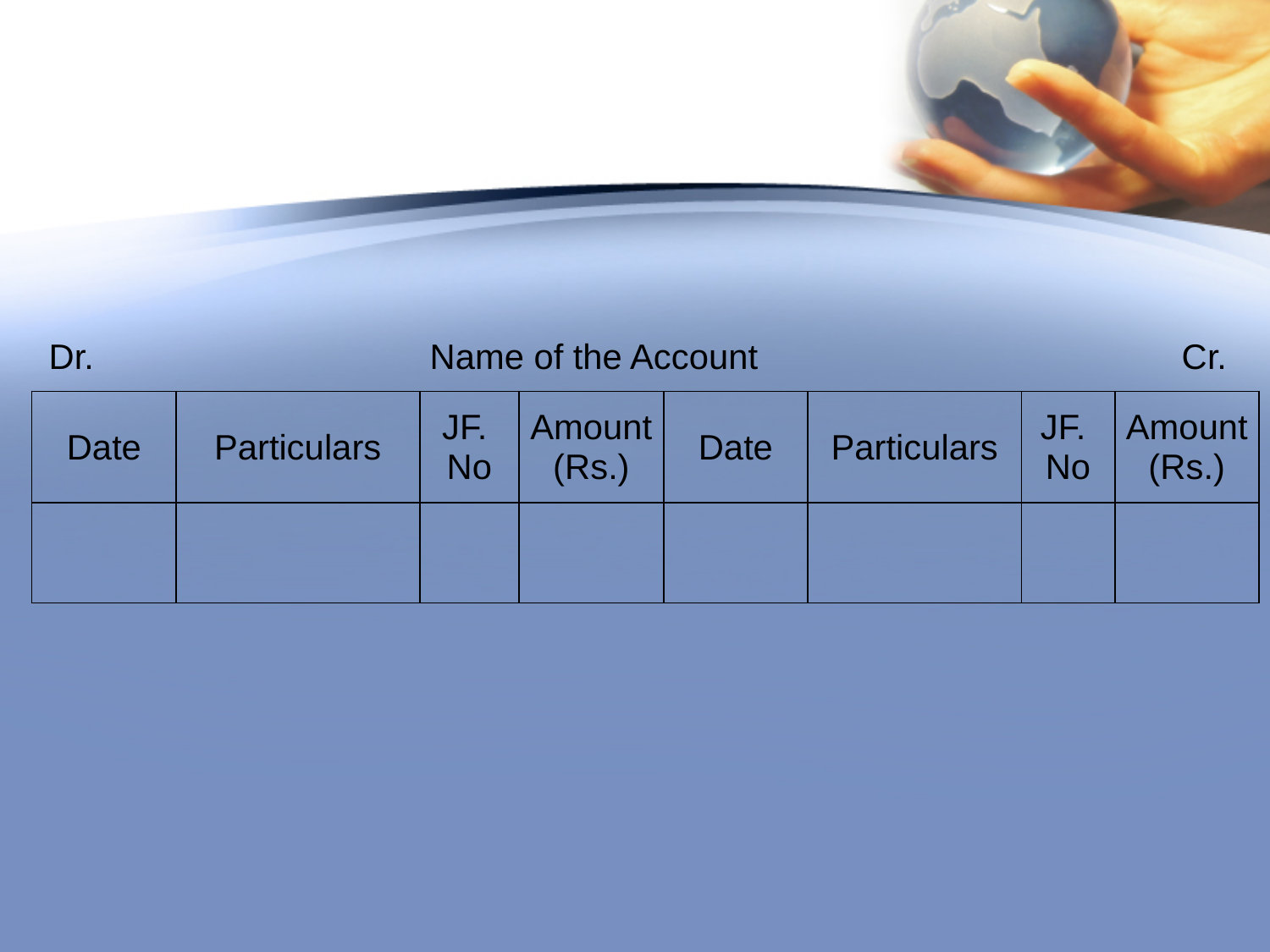

#
Dr. 			Name of the Account 			            Cr.
| Date | Particulars | JF. No | Amount (Rs.) | Date | Particulars | JF. No | Amount (Rs.) |
| --- | --- | --- | --- | --- | --- | --- | --- |
|  |  |  |  |  |  |  |  |